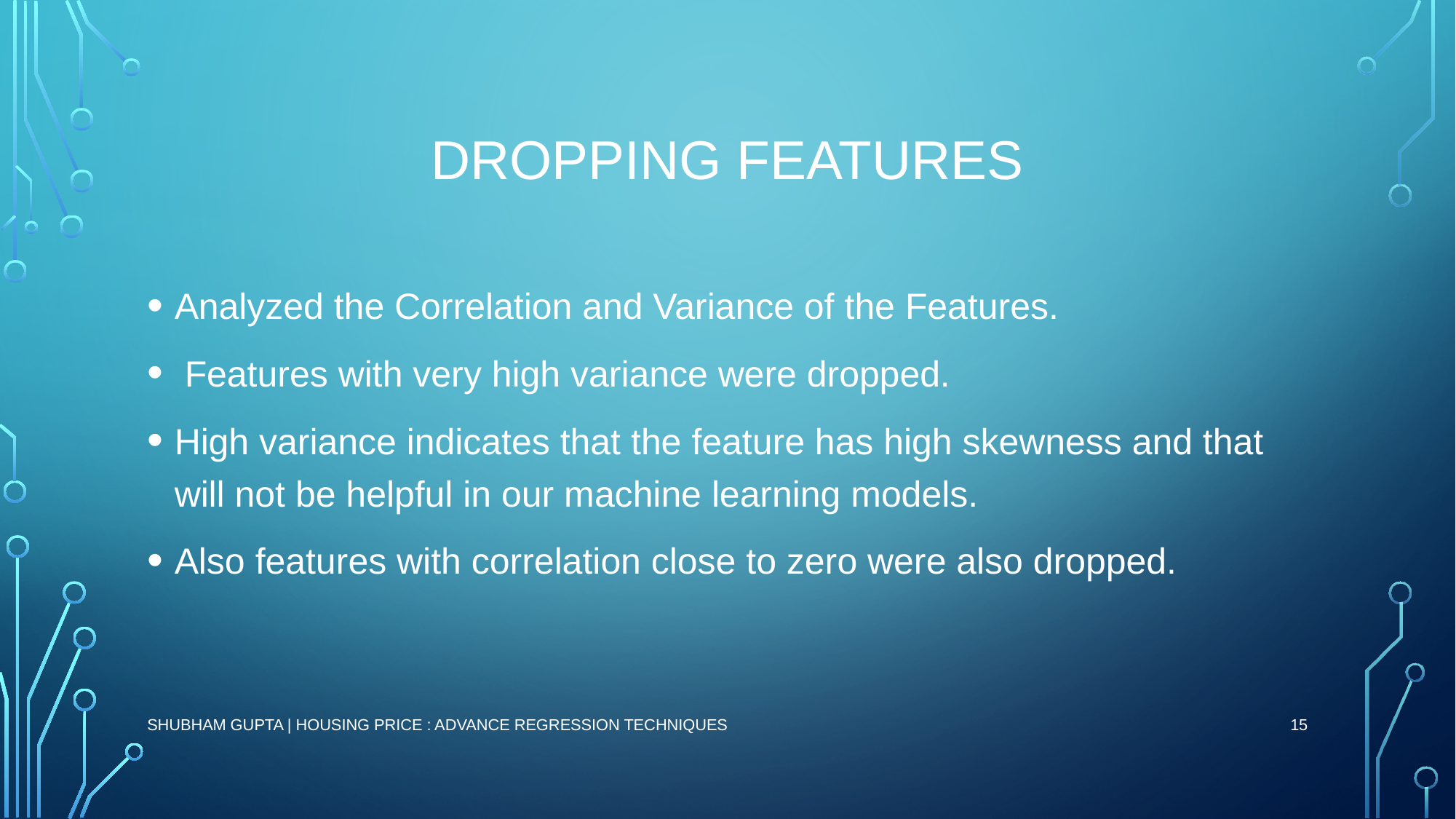

# Dropping Features
Analyzed the Correlation and Variance of the Features.
 Features with very high variance were dropped.
High variance indicates that the feature has high skewness and that will not be helpful in our machine learning models.
Also features with correlation close to zero were also dropped.

15
Shubham Gupta | Housing Price : Advance Regression Techniques